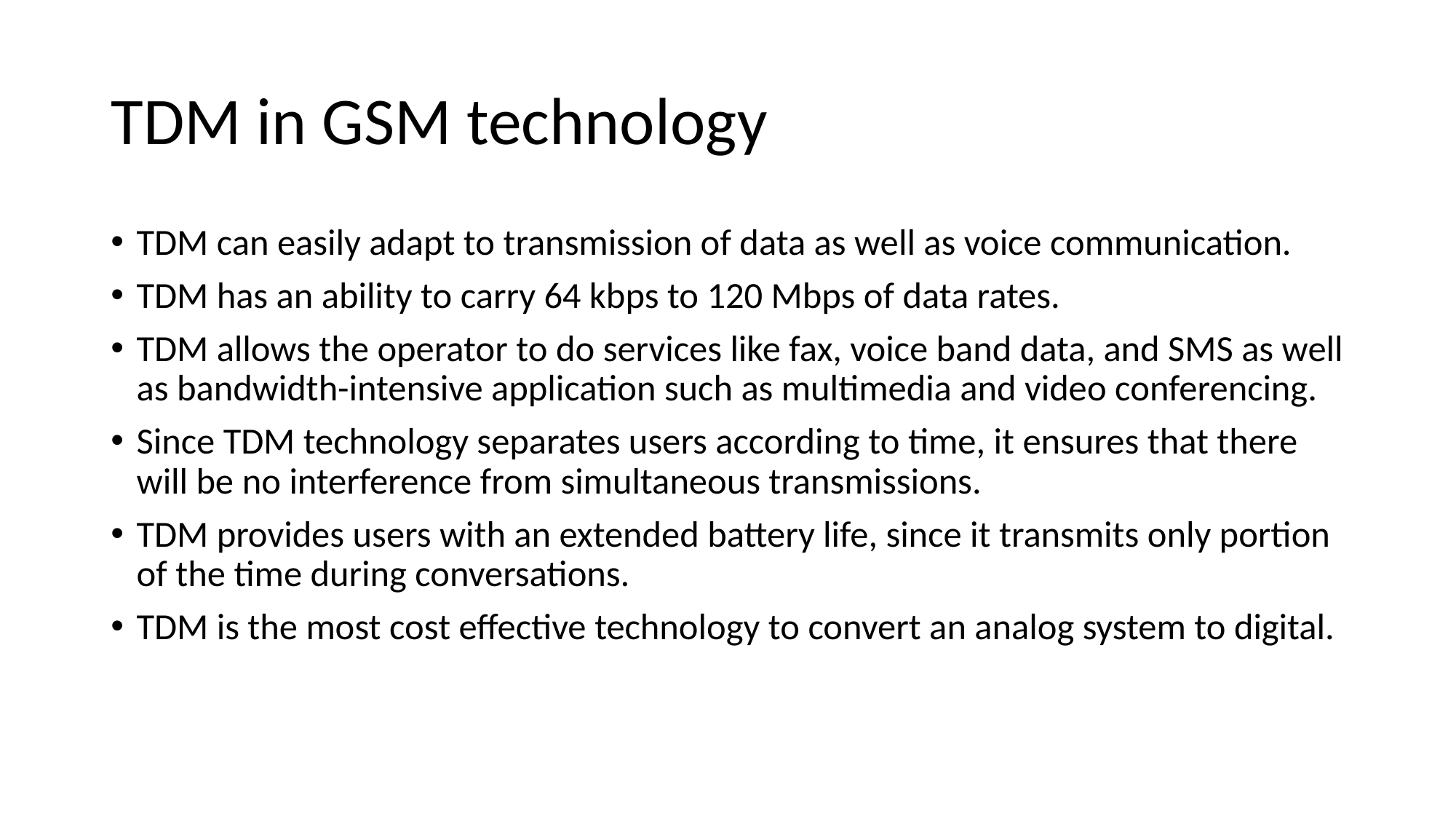

# TDM in GSM technology
TDM can easily adapt to transmission of data as well as voice communication.
TDM has an ability to carry 64 kbps to 120 Mbps of data rates.
TDM allows the operator to do services like fax, voice band data, and SMS as well as bandwidth-intensive application such as multimedia and video conferencing.
Since TDM technology separates users according to time, it ensures that there will be no interference from simultaneous transmissions.
TDM provides users with an extended battery life, since it transmits only portion of the time during conversations.
TDM is the most cost effective technology to convert an analog system to digital.